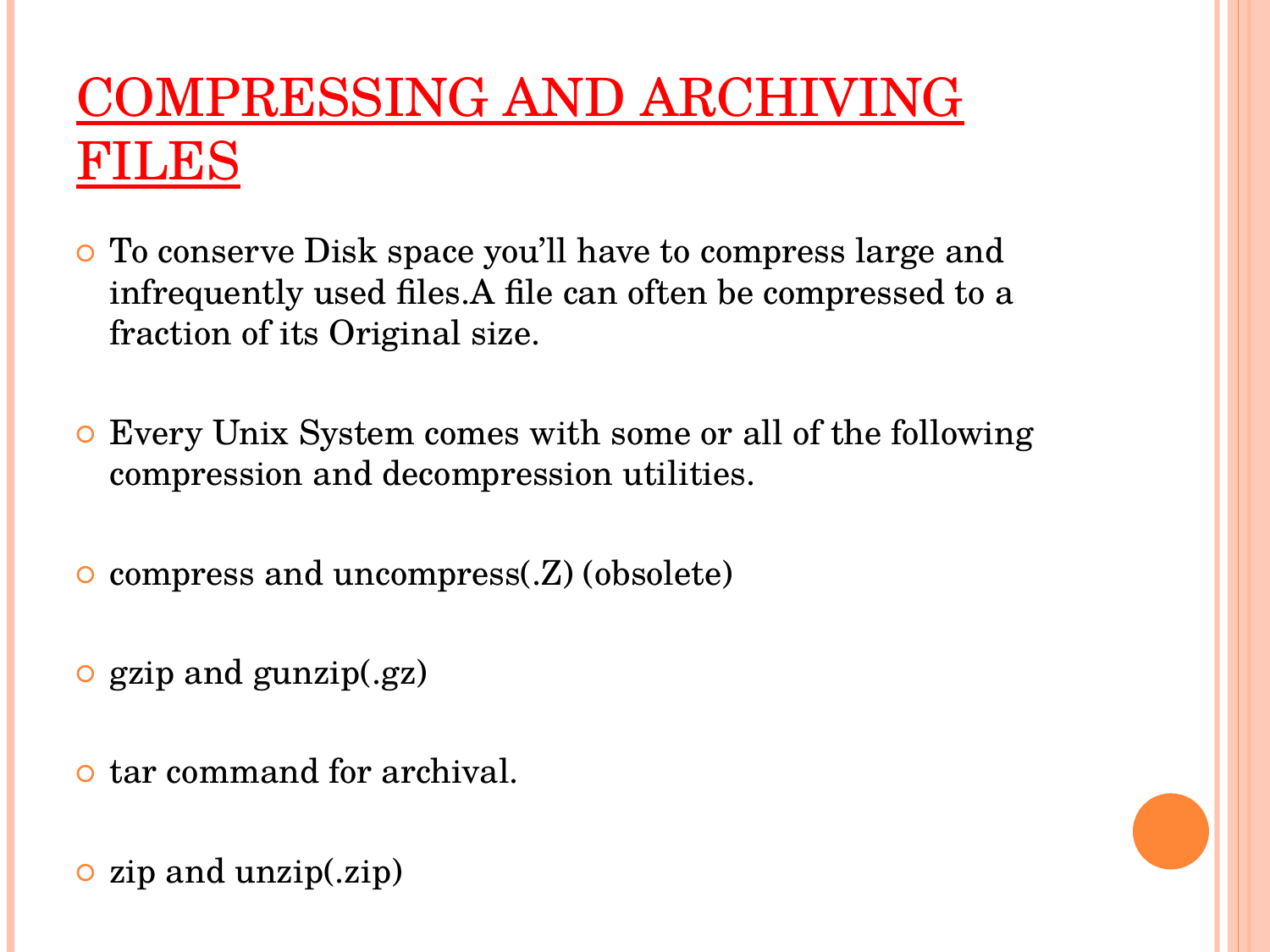

# Compressing and Archiving Files
To conserve Disk space you’ll have to compress large and infrequently used files.A file can often be compressed to a fraction of its Original size.

Every Unix System comes with some or all of the following compression and decompression utilities.

compress and uncompress(.Z) (obsolete)

gzip and gunzip(.gz)

tar command for archival.

zip and unzip(.zip)